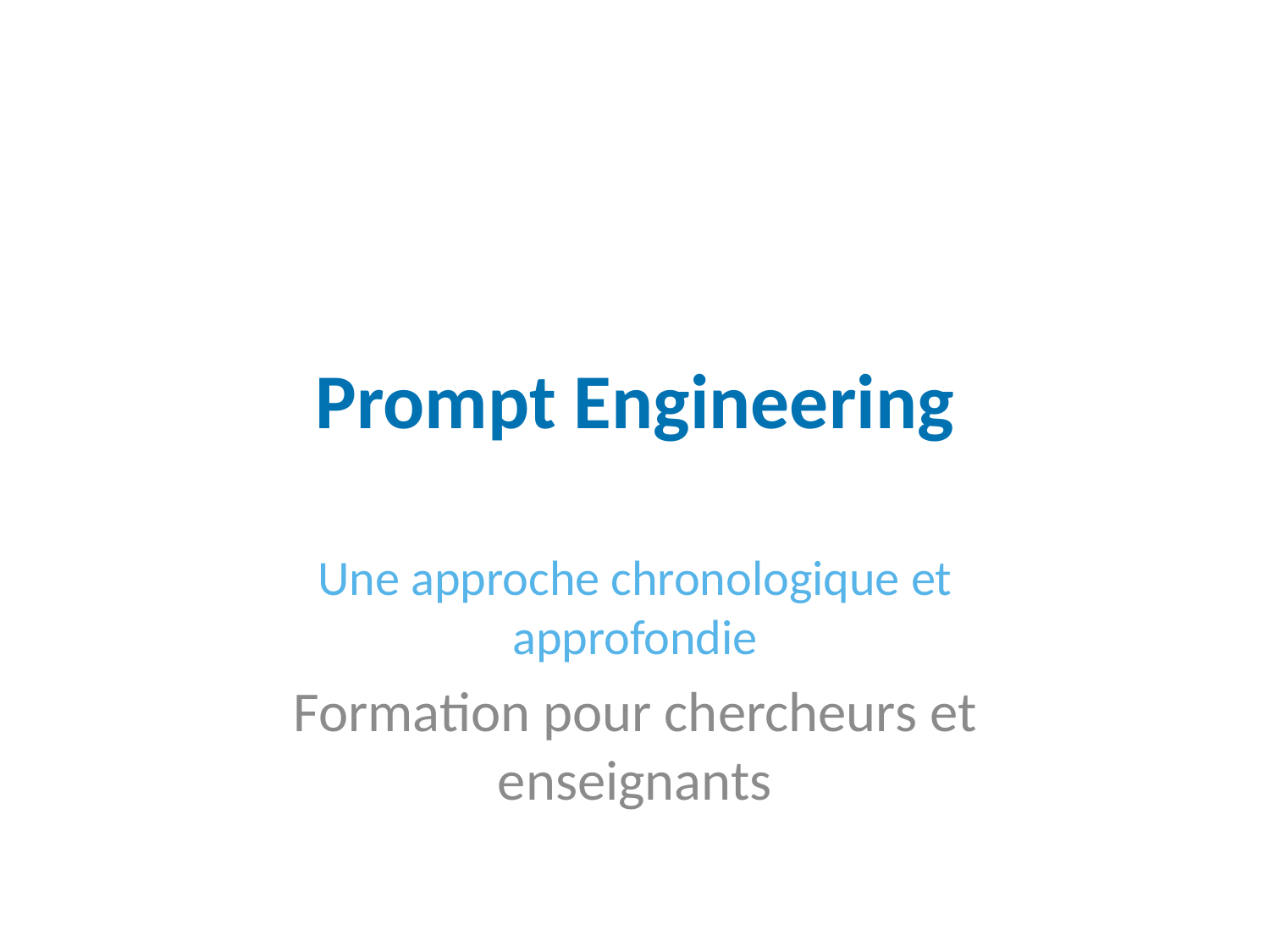

# Prompt Engineering
Une approche chronologique et approfondie
Formation pour chercheurs et enseignants